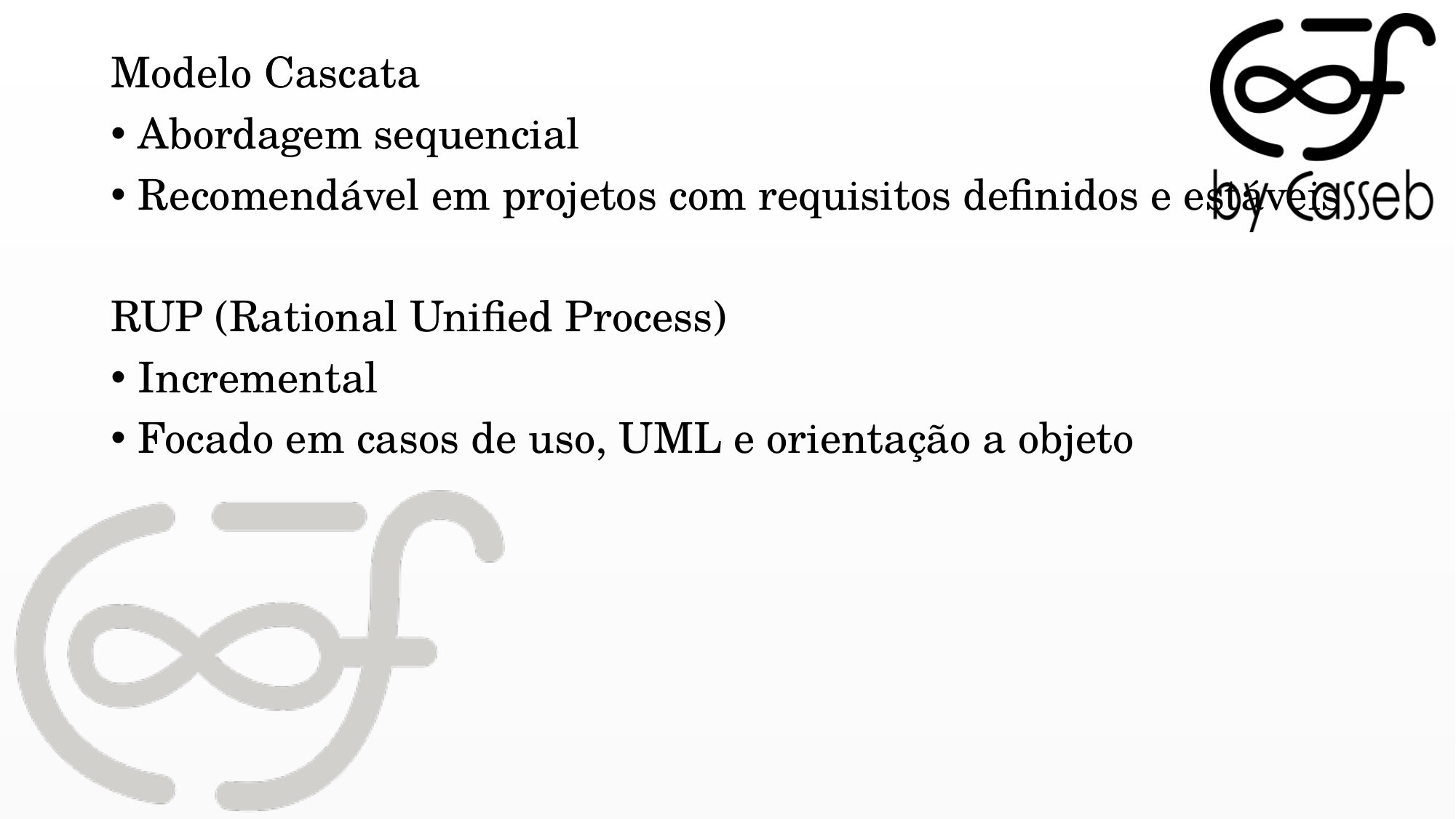

Modelo Cascata
Abordagem sequencial
Recomendável em projetos com requisitos definidos e estáveis

RUP (Rational Unified Process)
Incremental
Focado em casos de uso, UML e orientação a objeto